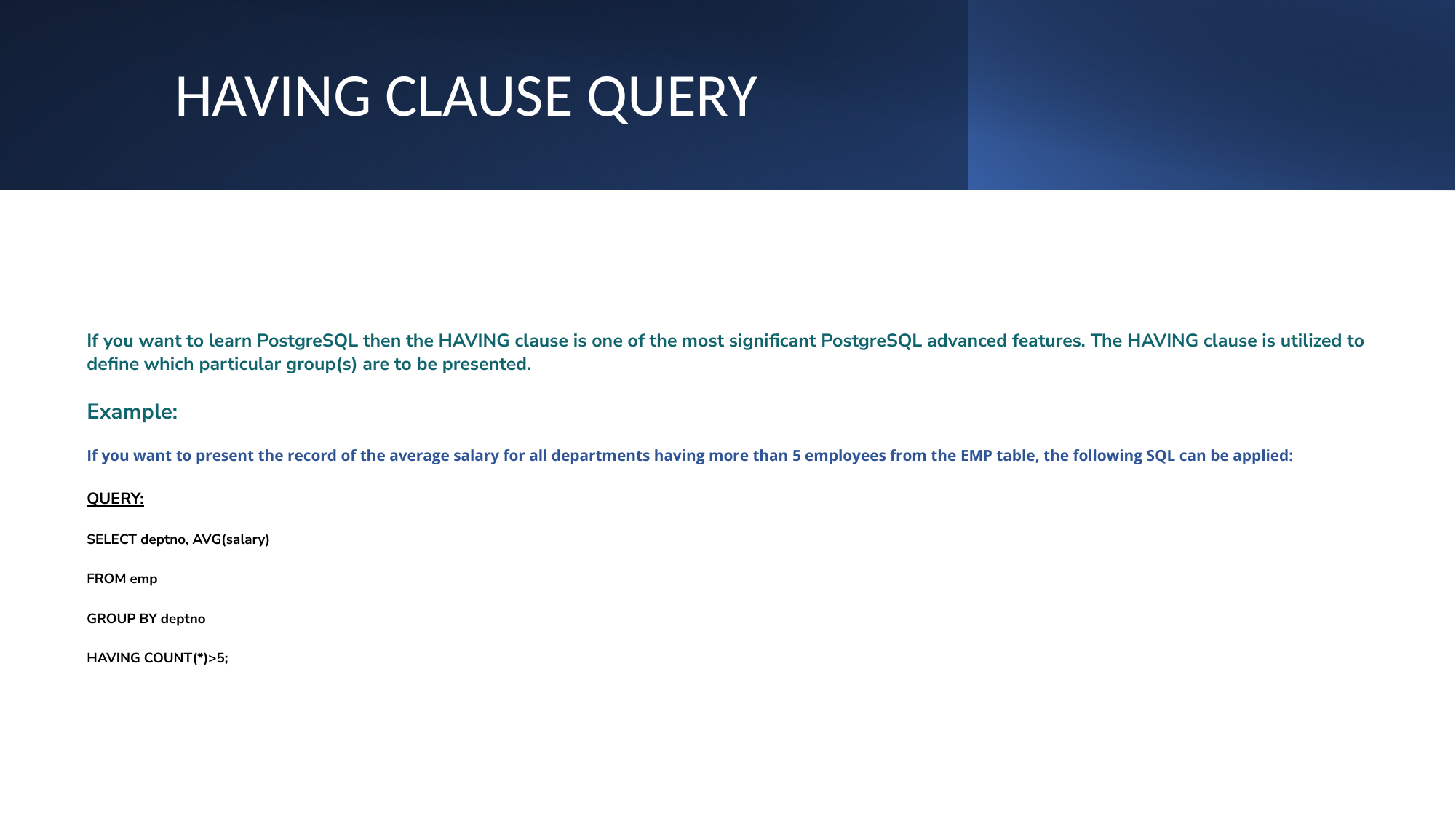

# HAVING CLAUSE QUERY
If you want to learn PostgreSQL then the HAVING clause is one of the most significant PostgreSQL advanced features. The HAVING clause is utilized to define which particular group(s) are to be presented.
Example:
If you want to present the record of the average salary for all departments having more than 5 employees from the EMP table, the following SQL can be applied:
QUERY:
SELECT deptno, AVG(salary)
FROM emp
GROUP BY deptno
HAVING COUNT(*)>5;